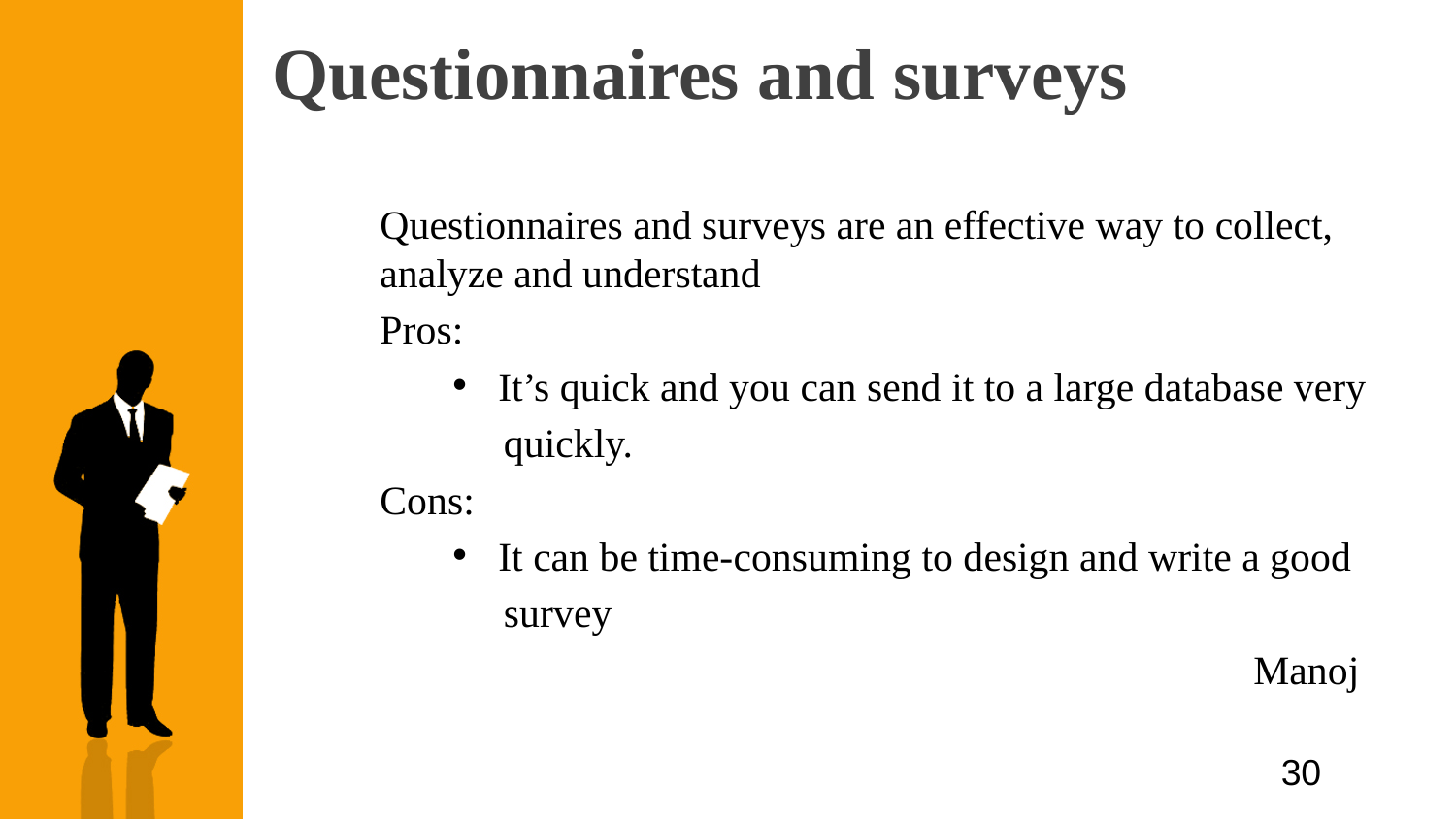

# Questionnaires and surveys

Questionnaires and surveys are an effective way to collect, analyze and understand
Pros:
It’s quick and you can send it to a large database very
     quickly.
Cons:
It can be time-consuming to design and write a good
     survey
						Manoj
30